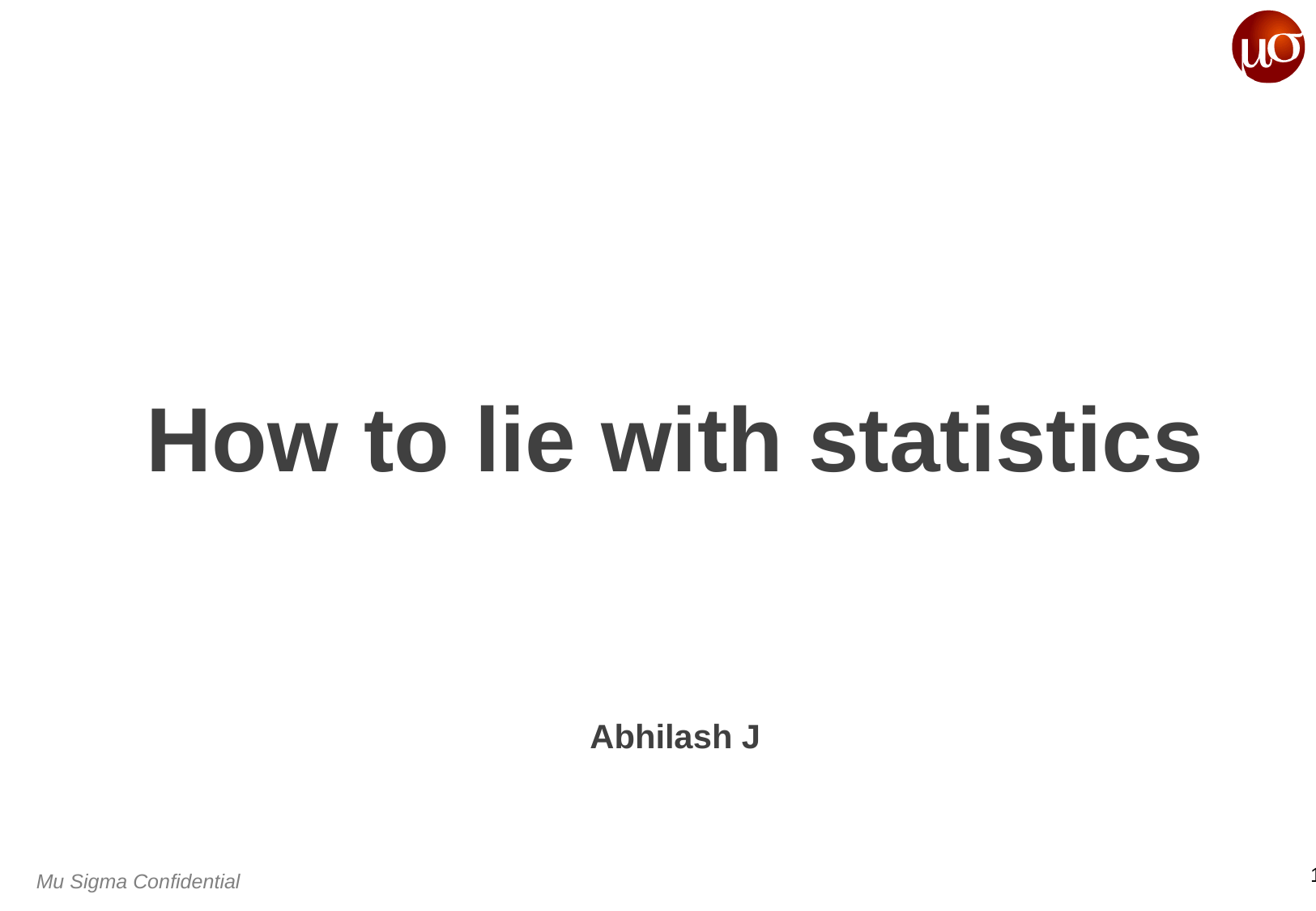

How to lie with statistics
Abhilash J